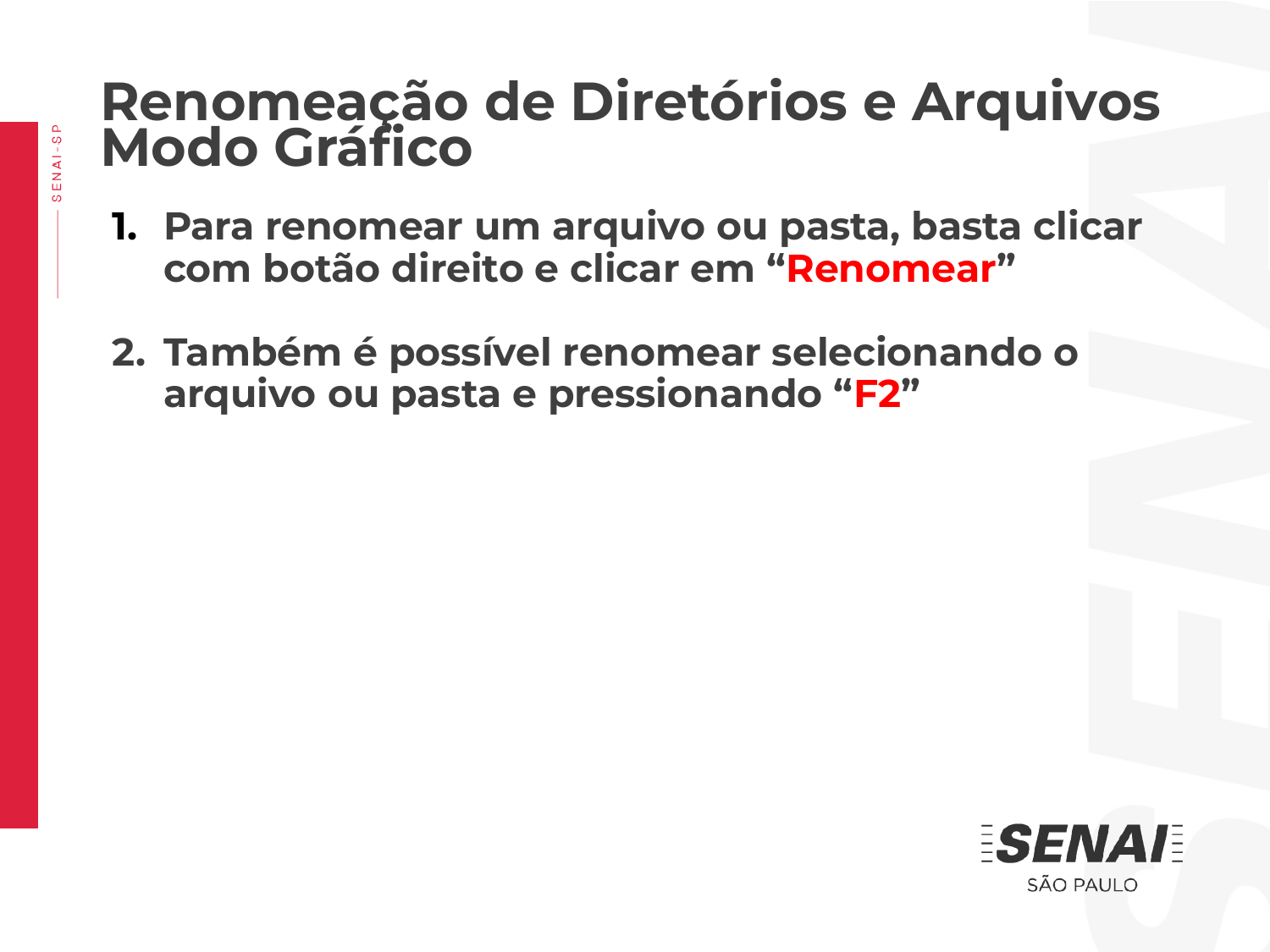

Renomeação de Diretórios e Arquivos Modo Gráfico
Para renomear um arquivo ou pasta, basta clicar com botão direito e clicar em “Renomear”

Também é possível renomear selecionando o arquivo ou pasta e pressionando “F2”